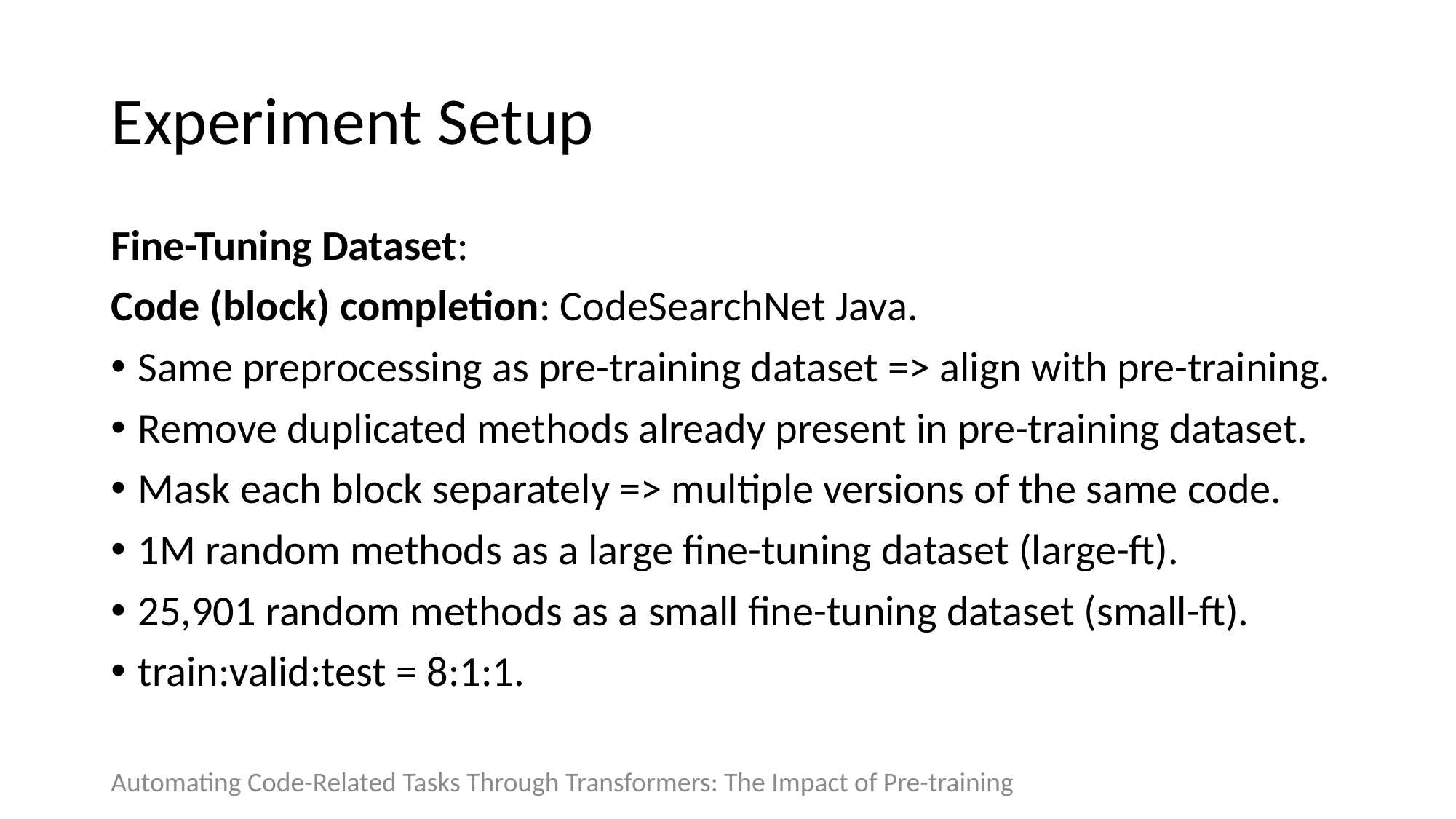

# Experiment Setup
Fine-Tuning Dataset:
Code (block) completion: CodeSearchNet Java.
Same preprocessing as pre-training dataset => align with pre-training.
Remove duplicated methods already present in pre-training dataset.
Mask each block separately => multiple versions of the same code.
1M random methods as a large fine-tuning dataset (large-ft).
25,901 random methods as a small fine-tuning dataset (small-ft).
train:valid:test = 8:1:1.

Automating Code-Related Tasks Through Transformers: The Impact of Pre-training